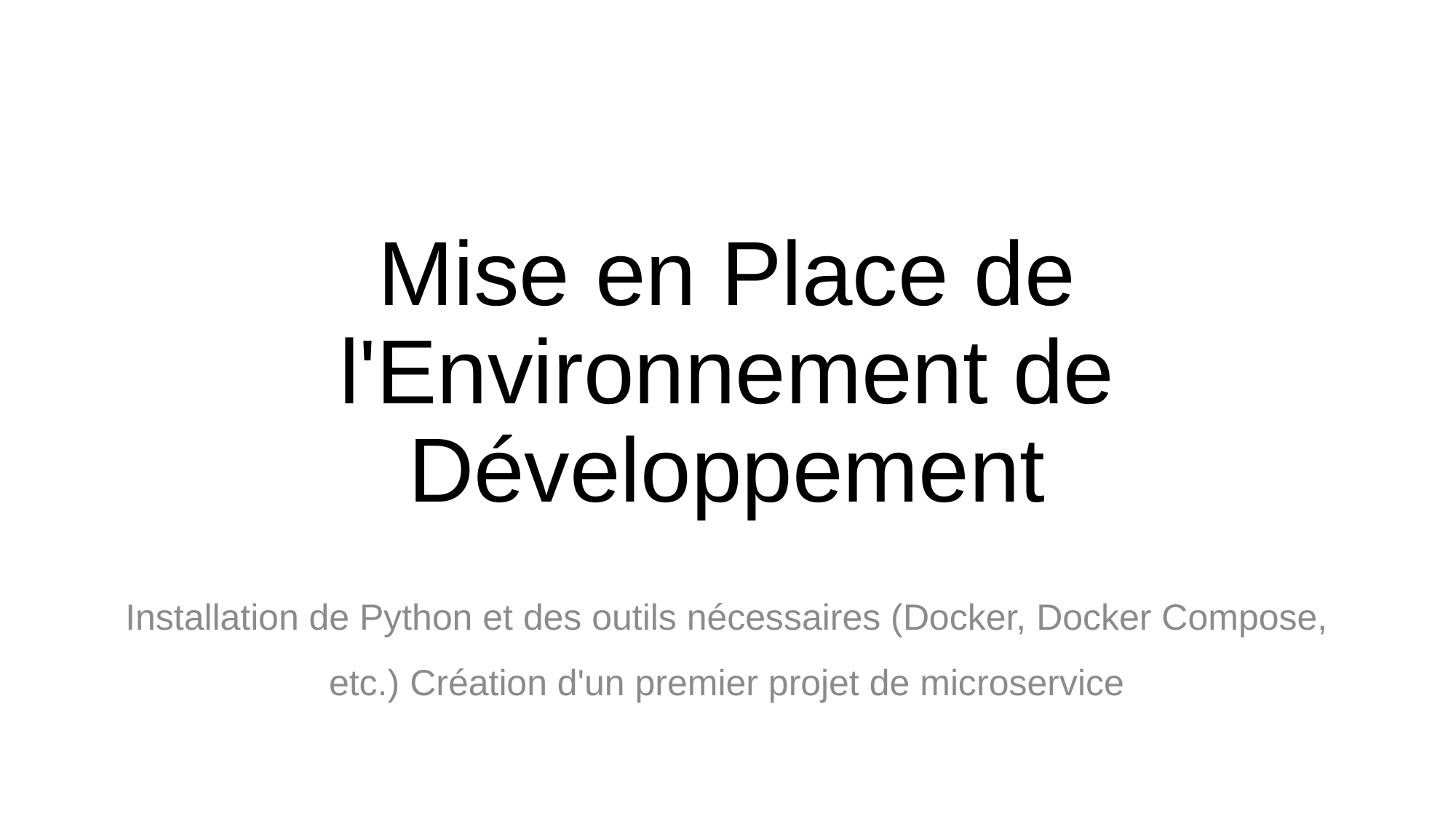

# Mise en Place de l'Environnement de Développement
Installation de Python et des outils nécessaires (Docker, Docker Compose, etc.) Création d'un premier projet de microservice